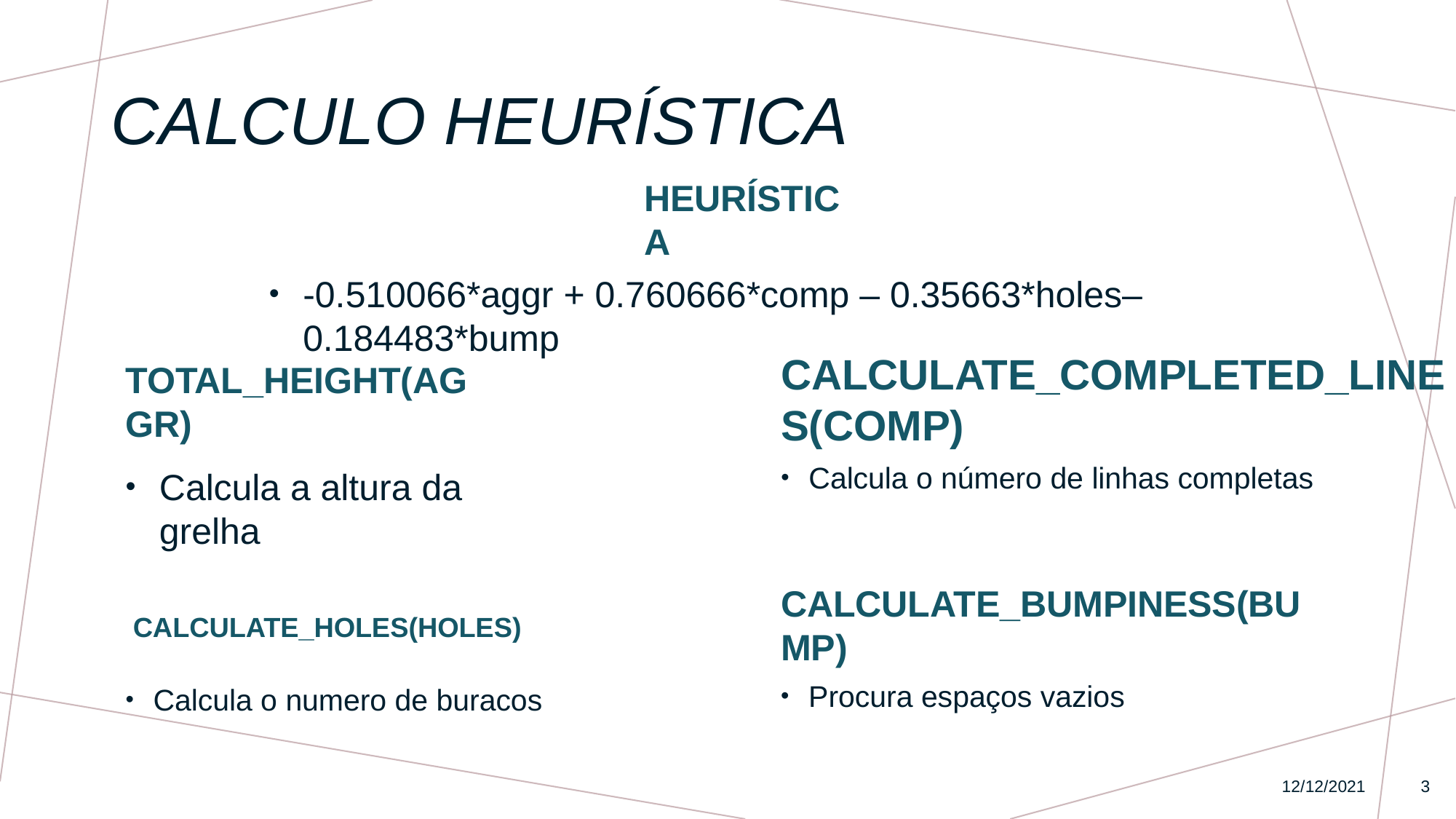

# Calculo Heurística
Heurística
-0.510066*aggr + 0.760666*comp – 0.35663*holes– 0.184483*bump
calculate_completed_lines(comp)
Total_height(aggr)
Calcula o número de linhas completas
Calcula a altura da grelha
calculate_bumpiness(Bump)
 calculate_holes(holes)
Procura espaços vazios
Calcula o numero de buracos
12/12/2021
3